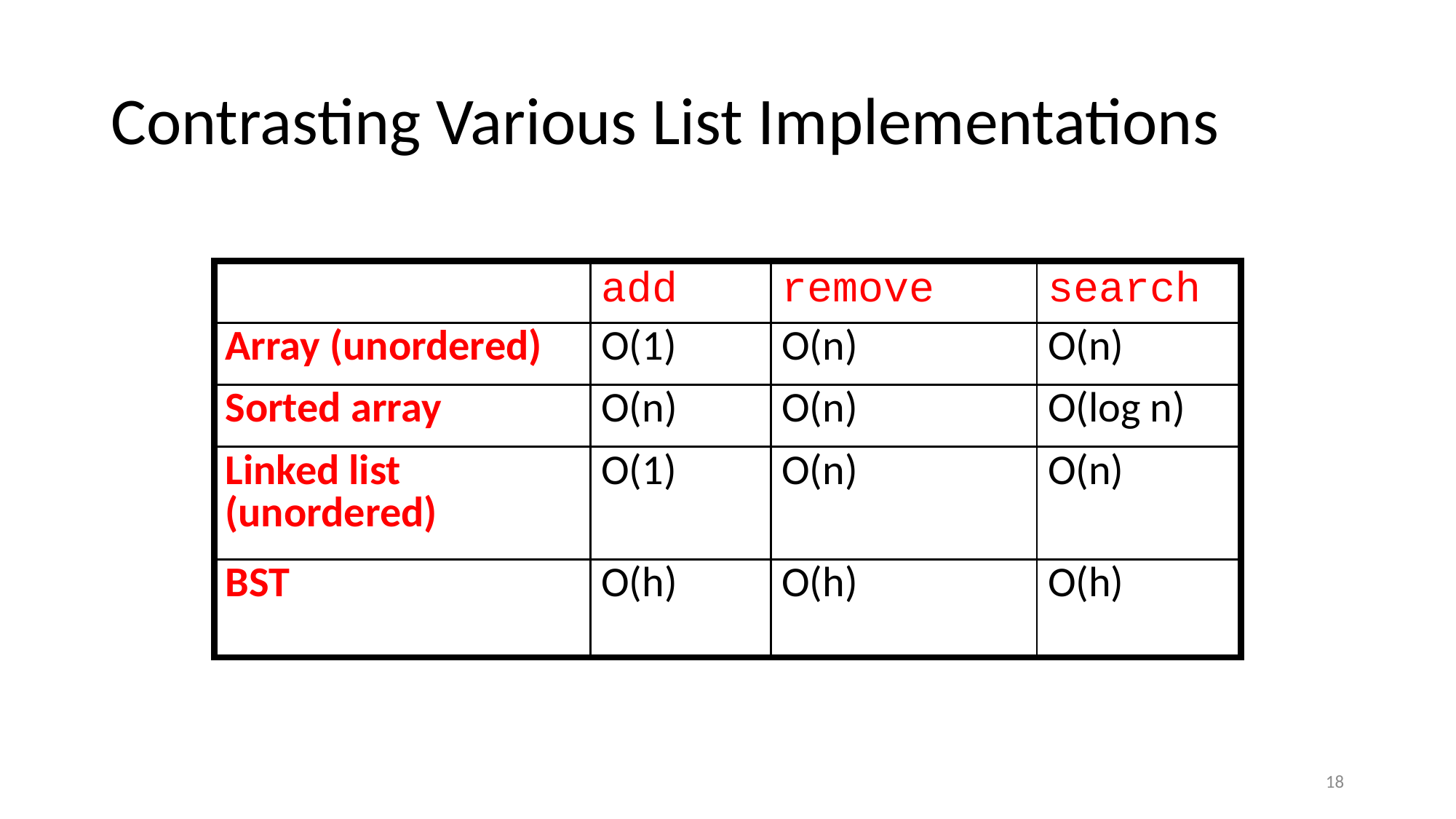

# Contrasting Various List Implementations
|  | add | remove | search |
| --- | --- | --- | --- |
| Array (unordered) | O(1) | O(n) | O(n) |
| Sorted array | O(n) | O(n) | O(log n) |
| Linked list (unordered) | O(1) | O(n) | O(n) |
| BST | O(h) | O(h) | O(h) |
4
root

2
6

1
3
5
7
18